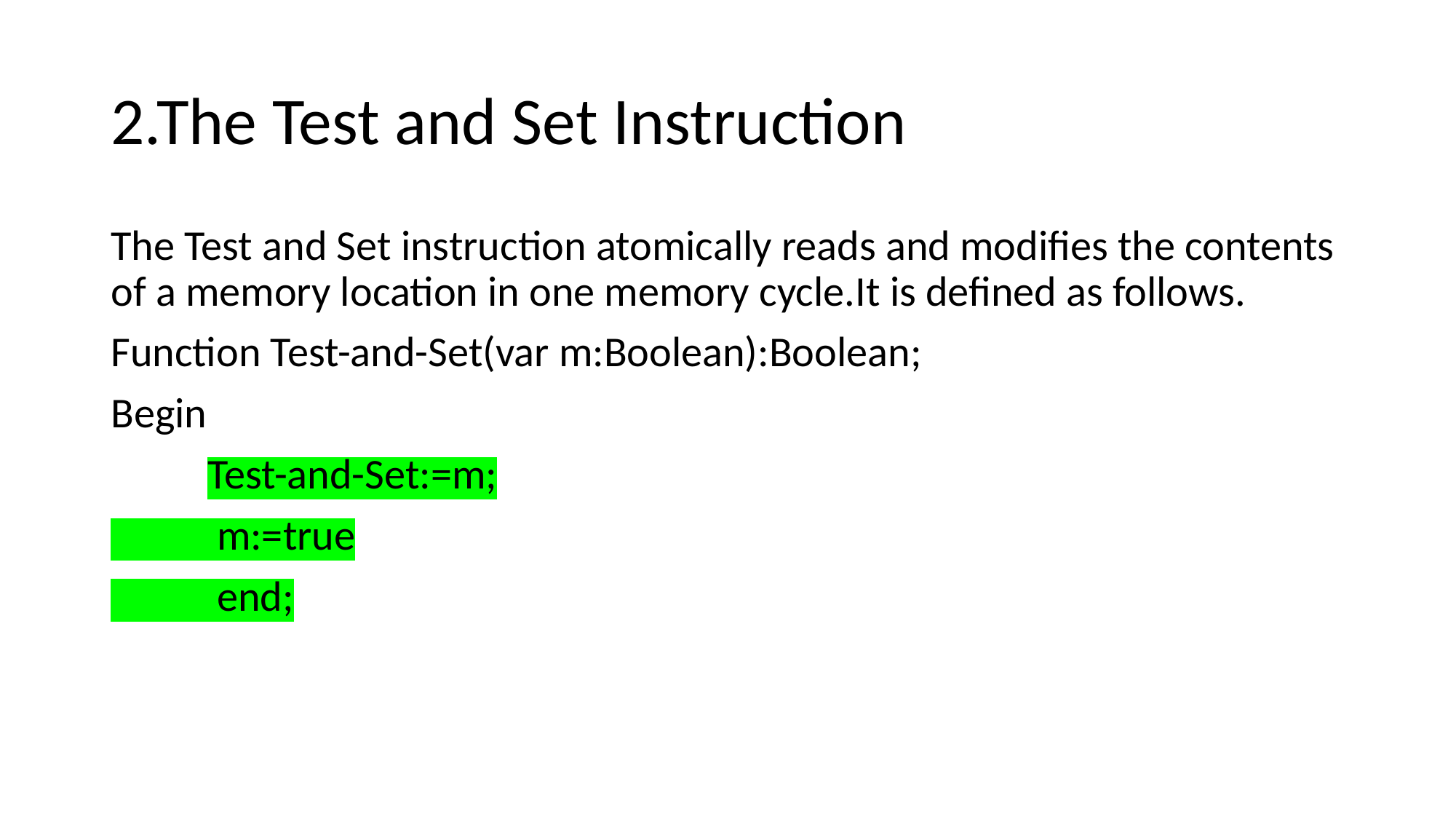

# 2.The Test and Set Instruction
The Test and Set instruction atomically reads and modifies the contents of a memory location in one memory cycle.It is defined as follows.
Function Test-and-Set(var m:Boolean):Boolean;
Begin
          Test-and-Set:=m;
           m:=true
           end;